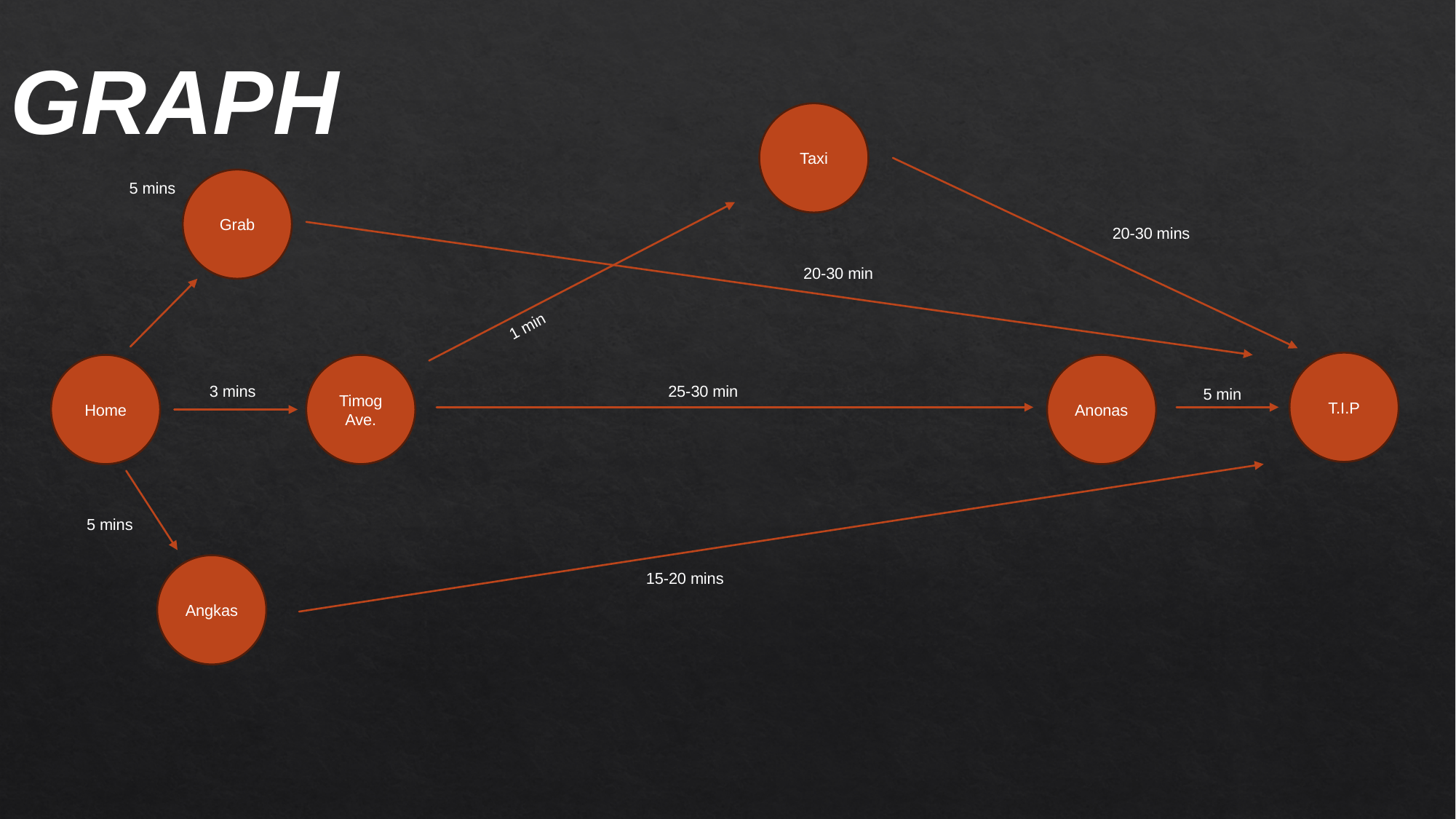

GRAPH
Taxi
Grab
5 mins
20-30 mins
20-30 min
1 min
T.I.P
Home
Timog Ave.
Anonas
3 mins
25-30 min
5 min
5 mins
Angkas
15-20 mins